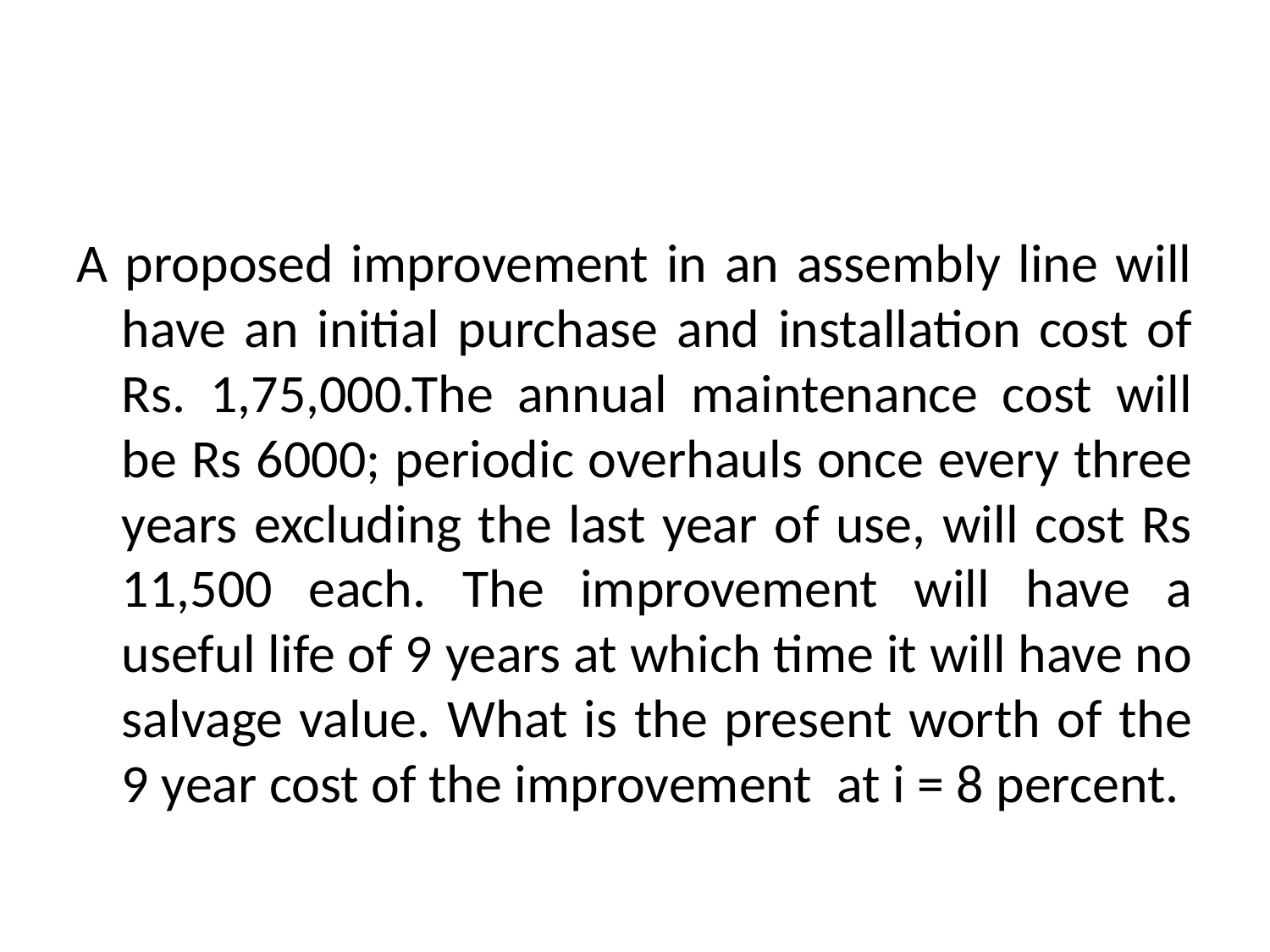

#
A proposed improvement in an assembly line will have an initial purchase and installation cost of Rs. 1,75,000.The annual maintenance cost will be Rs 6000; periodic overhauls once every three years excluding the last year of use, will cost Rs 11,500 each. The improvement will have a useful life of 9 years at which time it will have no salvage value. What is the present worth of the 9 year cost of the improvement  at i = 8 percent.